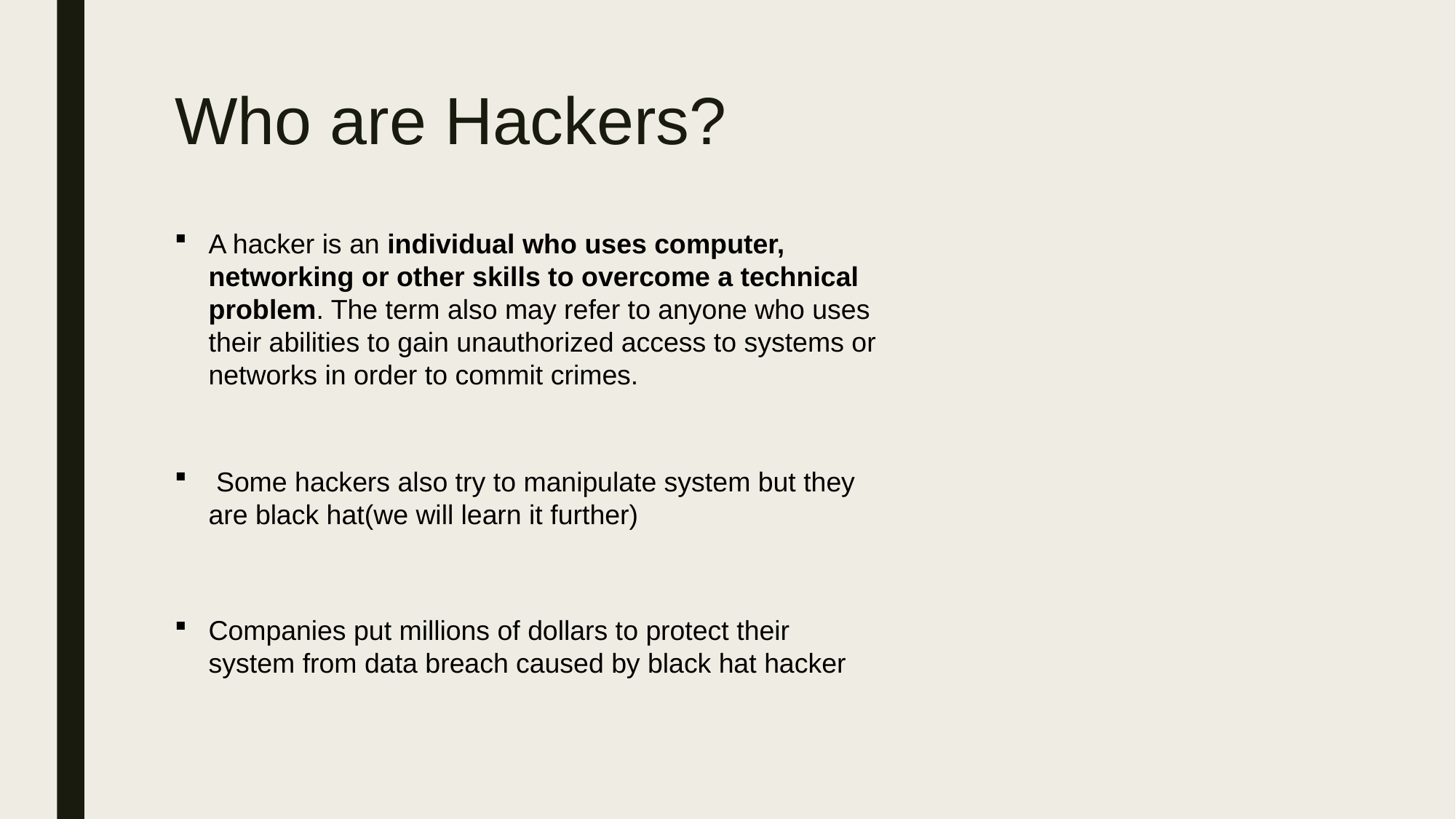

# Who are Hackers?
A hacker is an individual who uses computer, networking or other skills to overcome a technical problem. The term also may refer to anyone who uses their abilities to gain unauthorized access to systems or networks in order to commit crimes.
 Some hackers also try to manipulate system but they are black hat(we will learn it further)

Companies put millions of dollars to protect their system from data breach caused by black hat hacker